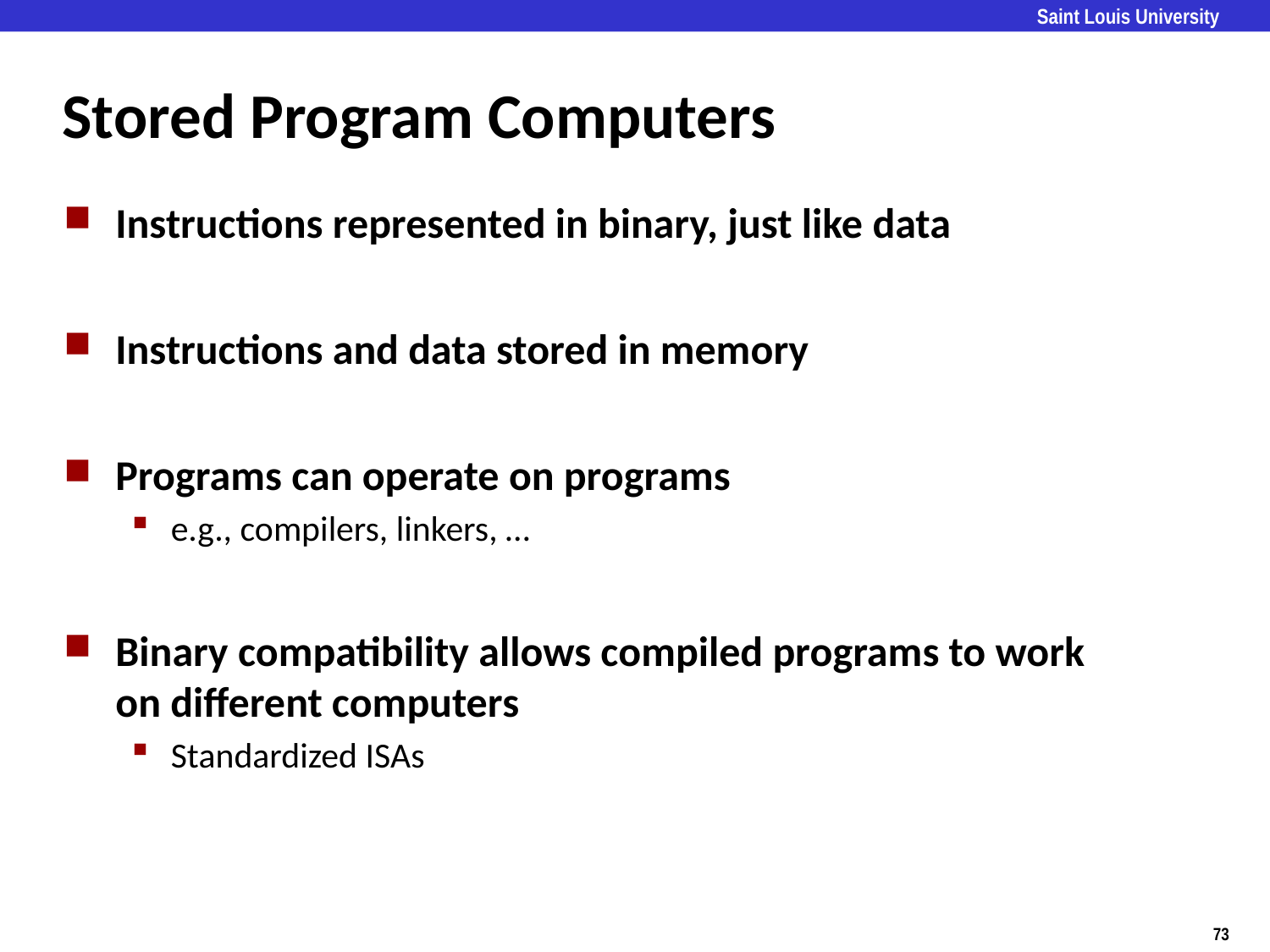

# Stored Program Computers
Instructions represented in binary, just like data

Instructions and data stored in memory

Programs can operate on programs
e.g., compilers, linkers, …

Binary compatibility allows compiled programs to work on different computers
Standardized ISAs